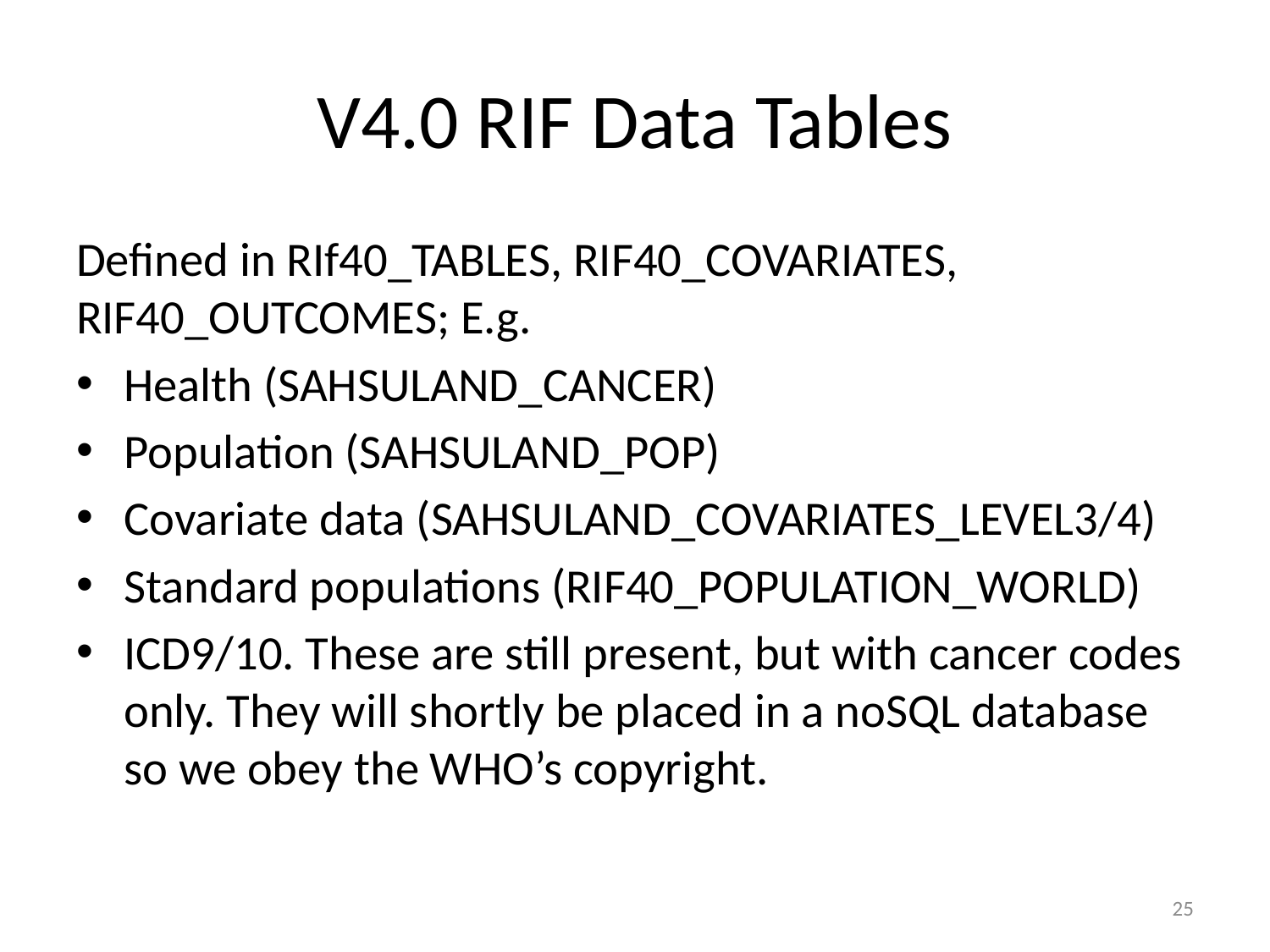

# V4.0 RIF Data Tables
Defined in RIf40_TABLES, RIF40_COVARIATES, RIF40_OUTCOMES; E.g.
Health (SAHSULAND_CANCER)
Population (SAHSULAND_POP)
Covariate data (sahsuland_covariates_level3/4)
Standard populations (RIF40_POPULATION_WORLD)
ICD9/10. These are still present, but with cancer codes only. They will shortly be placed in a noSQL database so we obey the WHO’s copyright.
25